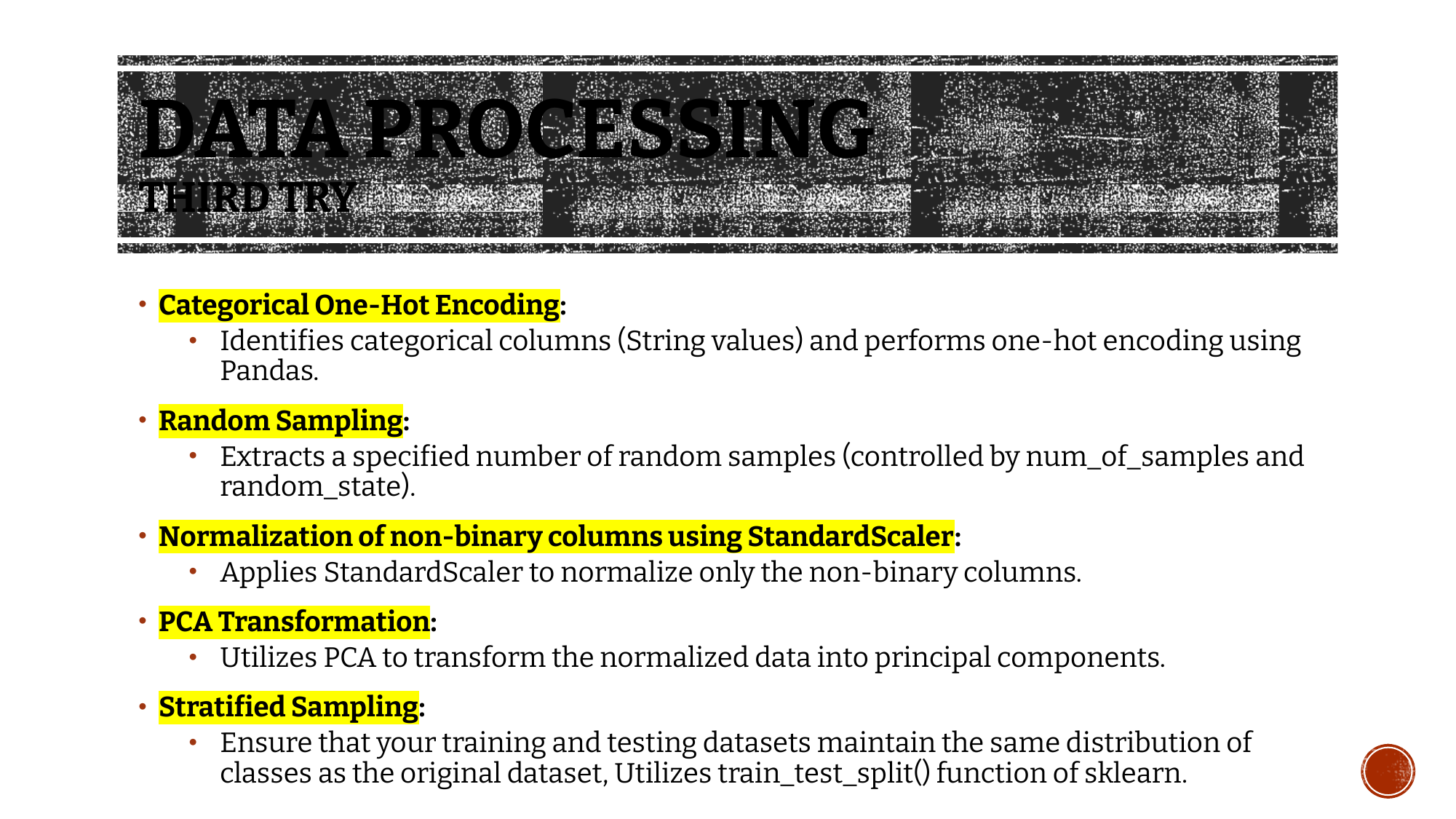

# Data Processing third try

Categorical One-Hot Encoding:
Identifies categorical columns (String values) and performs one-hot encoding using Pandas.
Random Sampling:
Extracts a specified number of random samples (controlled by num_of_samples and random_state).
Normalization of non-binary columns using StandardScaler:
Applies StandardScaler to normalize only the non-binary columns.
PCA Transformation:
Utilizes PCA to transform the normalized data into principal components.
Stratified Sampling:
Ensure that your training and testing datasets maintain the same distribution of classes as the original dataset, Utilizes train_test_split() function of sklearn.